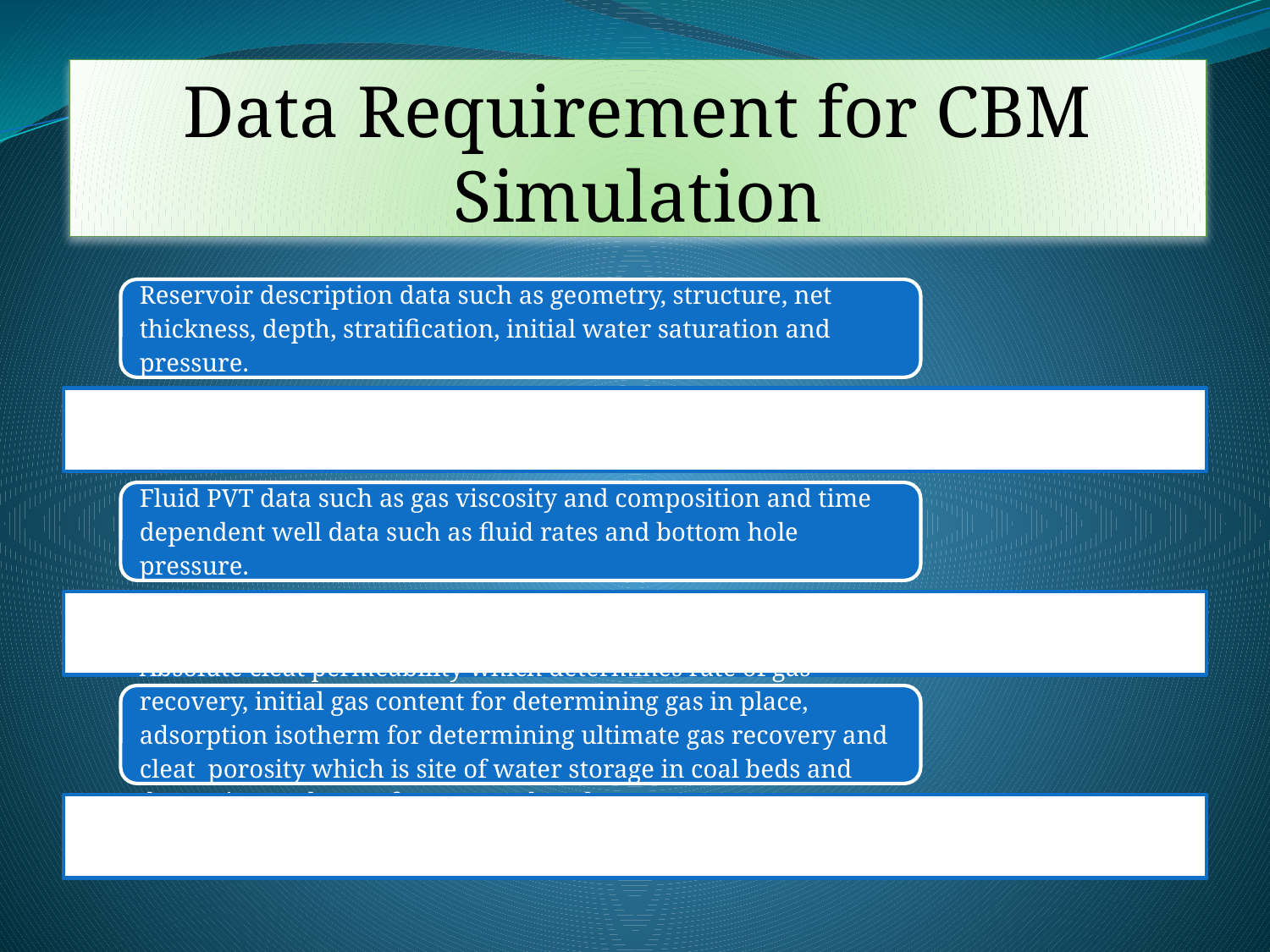

# Data Requirement for CBM Simulation
Reservoir description data such as geometry, structure, net thickness, depth, stratification, initial water saturation and pressure.
Fluid PVT data such as gas viscosity and composition and time dependent well data such as fluid rates and bottom hole pressure.
Absolute cleat permeability which determines rate of gas recovery, initial gas content for determining gas in place, adsorption isotherm for determining ultimate gas recovery and  cleat  porosity which is site of water storage in coal beds and determines volume of water produced.